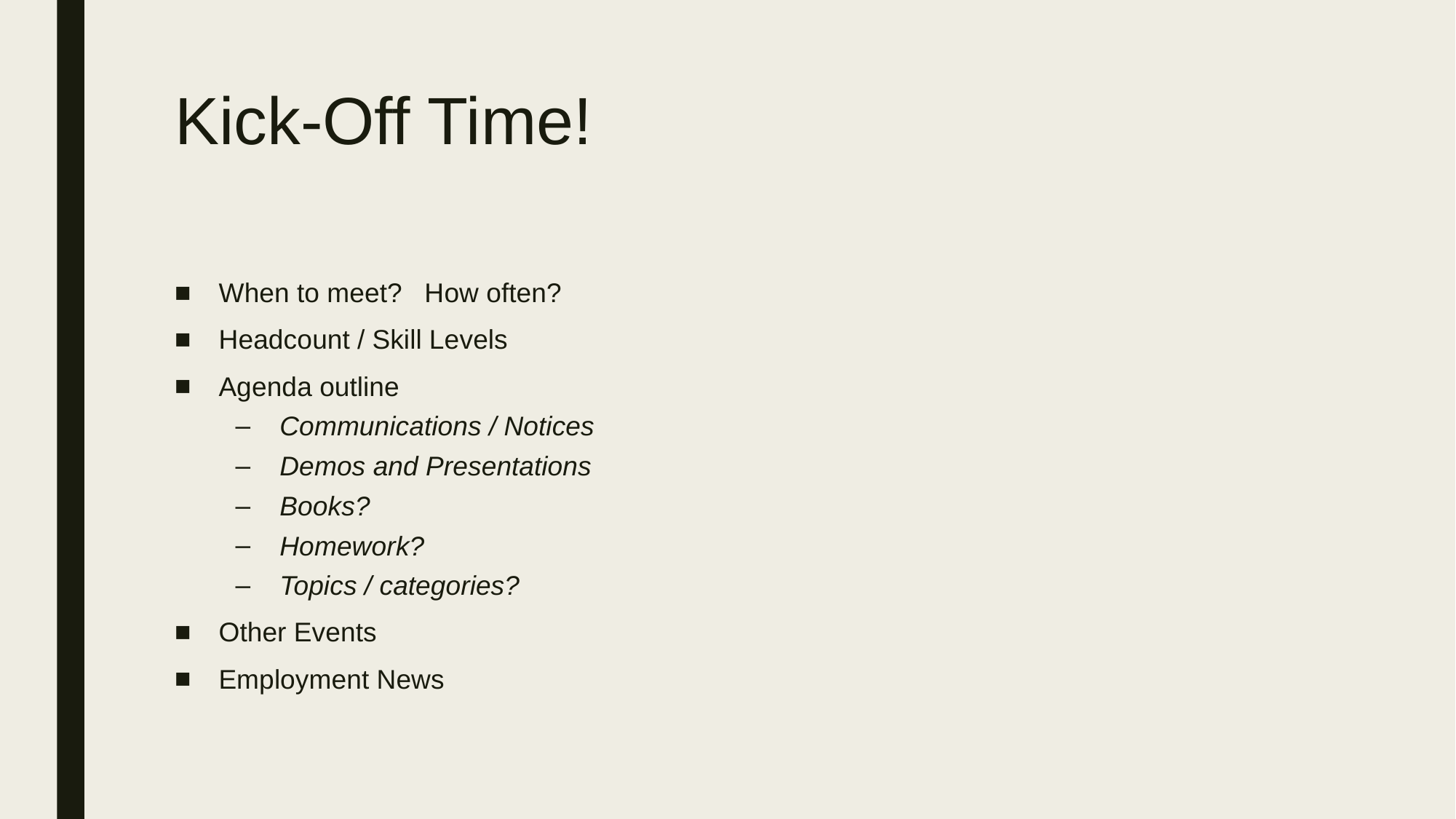

# Kick-Off Time!
When to meet?   How often?
Headcount / Skill Levels
Agenda outline
Communications / Notices
Demos and Presentations
Books?
Homework?
Topics / categories?
Other Events
Employment News